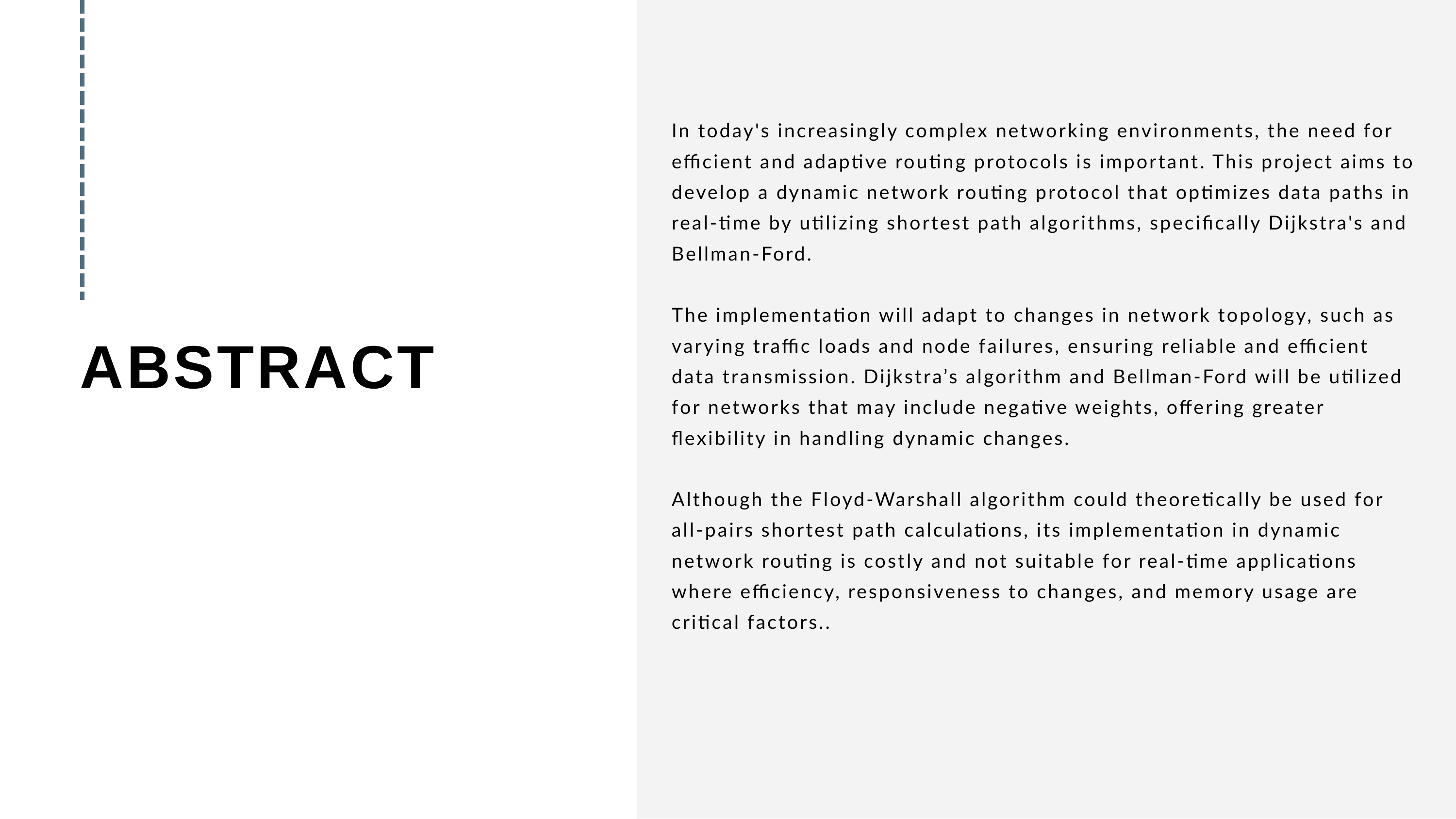

In today's increasingly complex networking environments, the need for efficient and adaptive routing protocols is important. This project aims to develop a dynamic network routing protocol that optimizes data paths in real-time by utilizing shortest path algorithms, specifically Dijkstra's and Bellman-Ford.

The implementation will adapt to changes in network topology, such as varying traffic loads and node failures, ensuring reliable and efficient data transmission. Dijkstra’s algorithm and Bellman-Ford will be utilized for networks that may include negative weights, offering greater flexibility in handling dynamic changes.

Although the Floyd-Warshall algorithm could theoretically be used for all-pairs shortest path calculations, its implementation in dynamic network routing is costly and not suitable for real-time applications where efficiency, responsiveness to changes, and memory usage are critical factors..

ABSTRACT